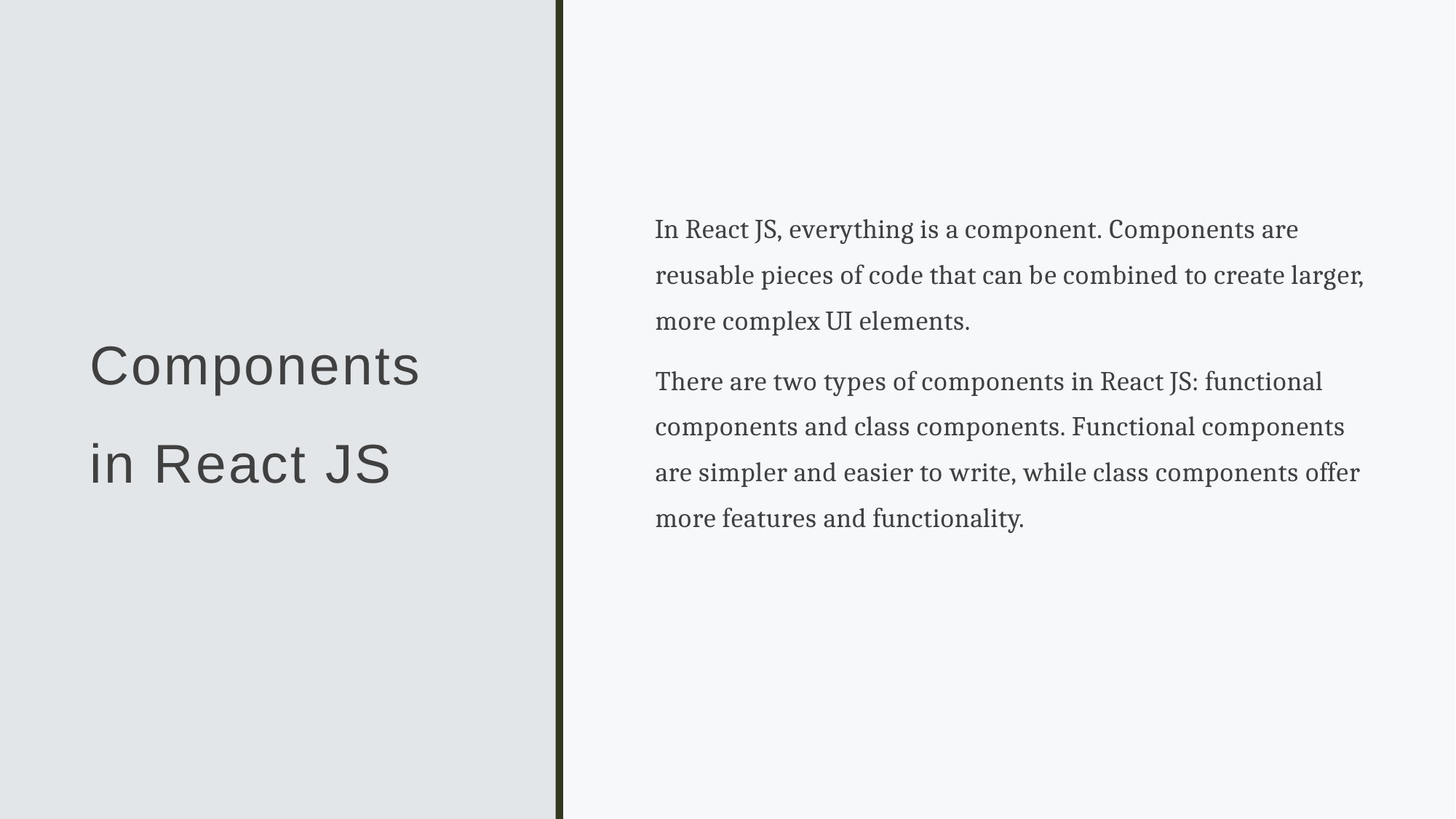

# Components in React JS
In React JS, everything is a component. Components are reusable pieces of code that can be combined to create larger, more complex UI elements.
There are two types of components in React JS: functional components and class components. Functional components are simpler and easier to write, while class components offer more features and functionality.